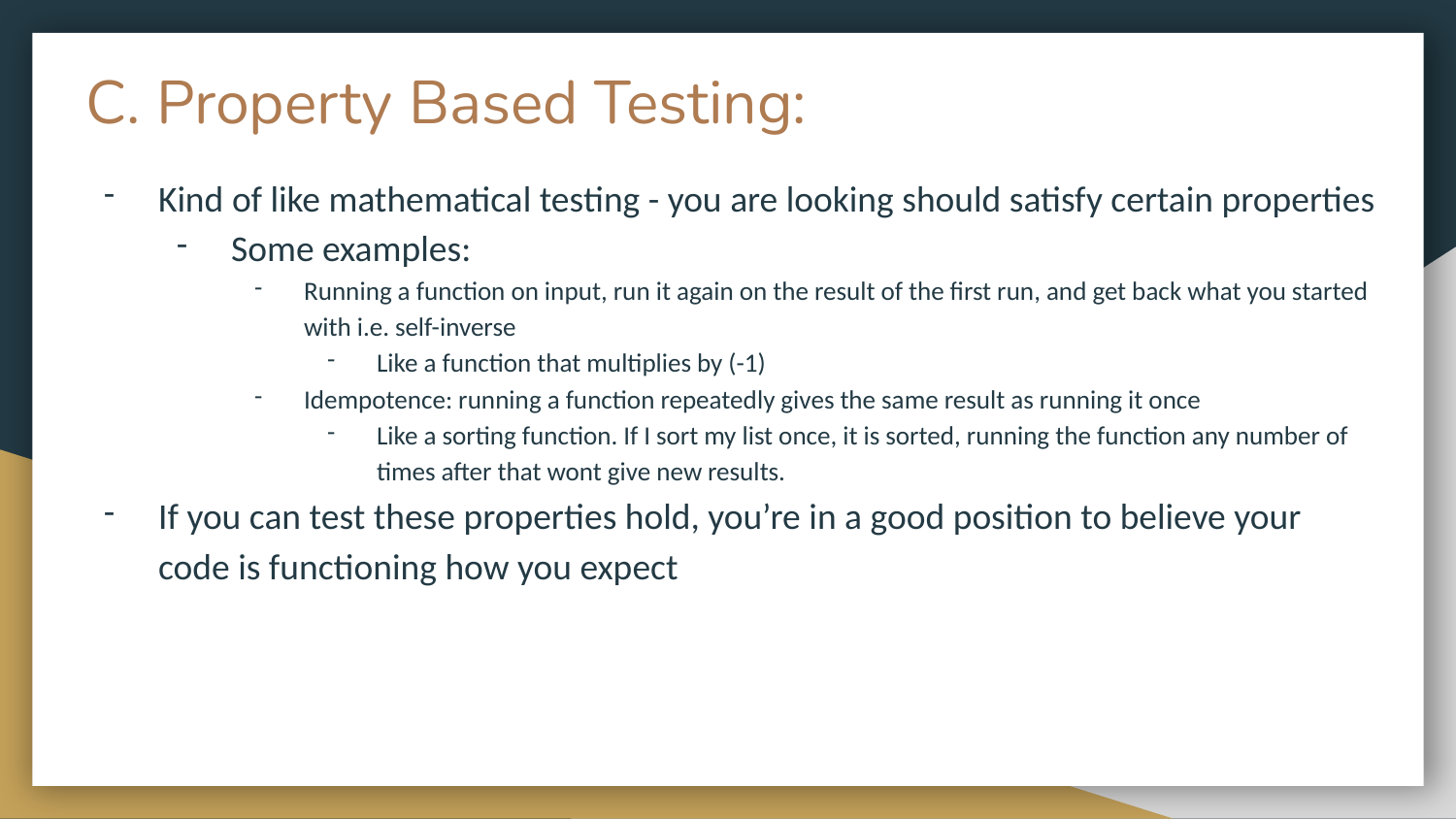

# C. Property Based Testing:
Kind of like mathematical testing - you are looking should satisfy certain properties
Some examples:
Running a function on input, run it again on the result of the first run, and get back what you started with i.e. self-inverse
Like a function that multiplies by (-1)
Idempotence: running a function repeatedly gives the same result as running it once
Like a sorting function. If I sort my list once, it is sorted, running the function any number of times after that wont give new results.
If you can test these properties hold, you’re in a good position to believe your code is functioning how you expect